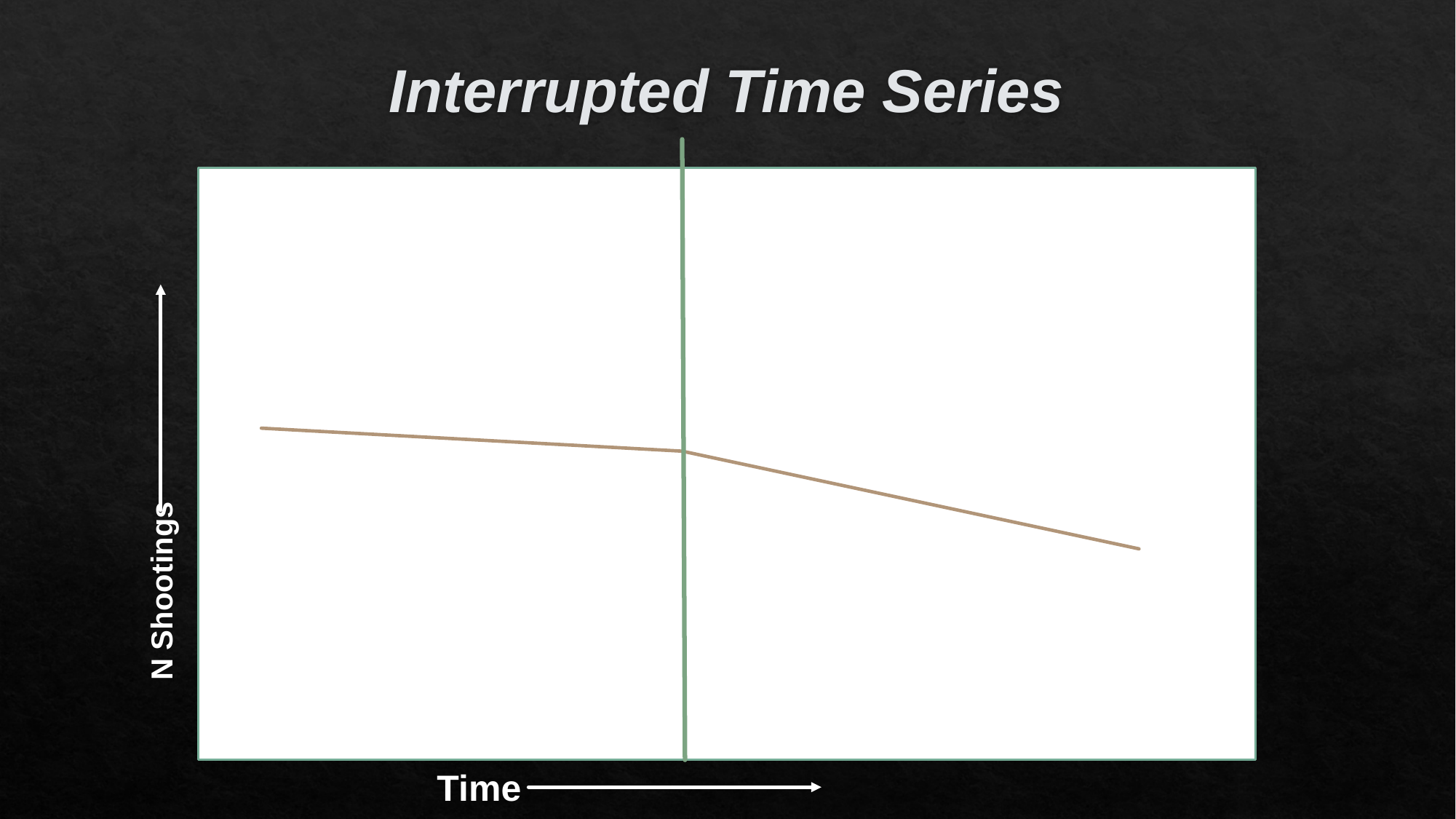

# Interrupted Time Series

N Shootings
Time